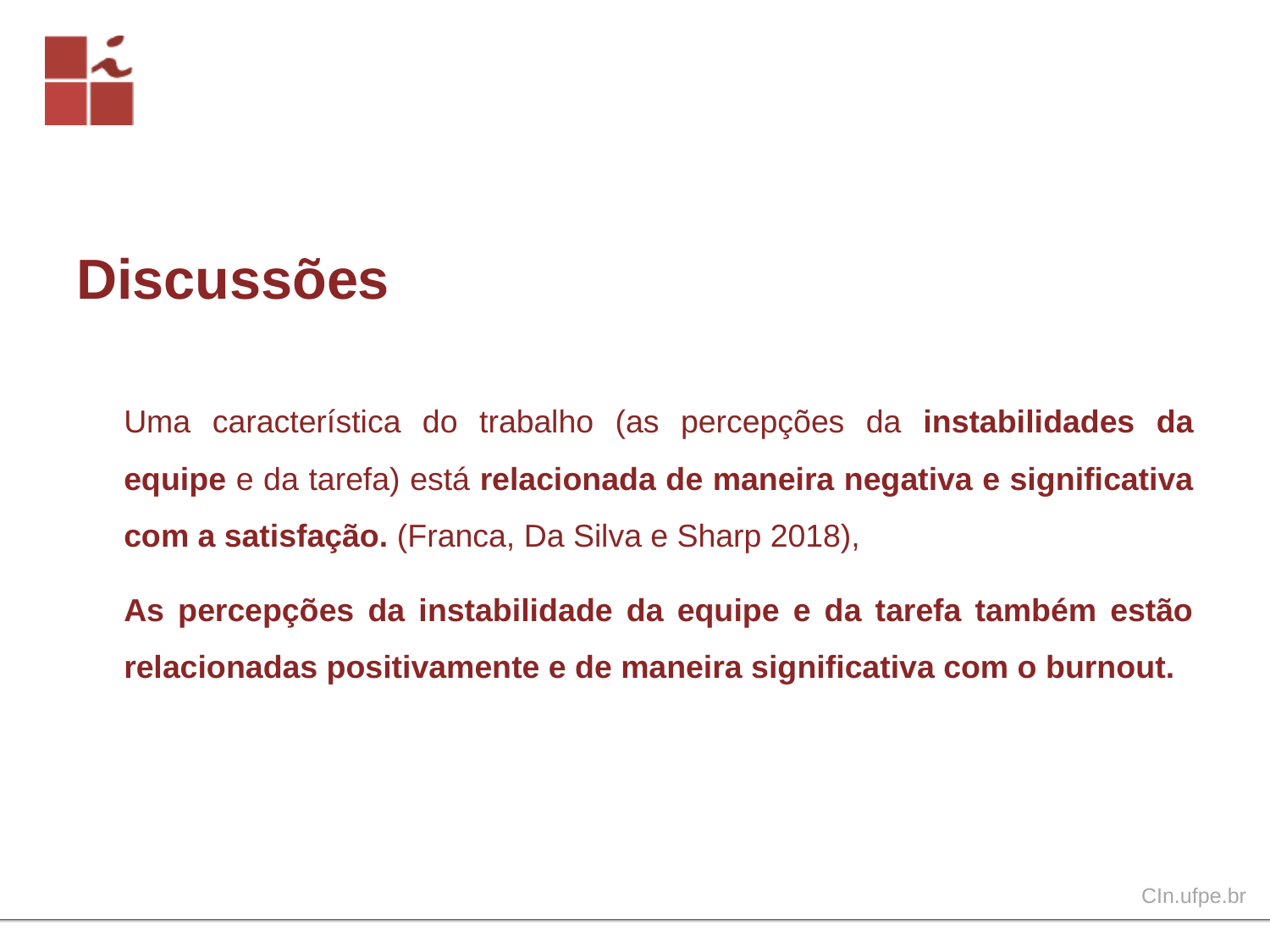

# Discussões
Uma característica do trabalho (as percepções da instabilidades da equipe e da tarefa) está relacionada de maneira negativa e significativa com a satisfação. (Franca, Da Silva e Sharp 2018),
As percepções da instabilidade da equipe e da tarefa também estão relacionadas positivamente e de maneira significativa com o burnout.